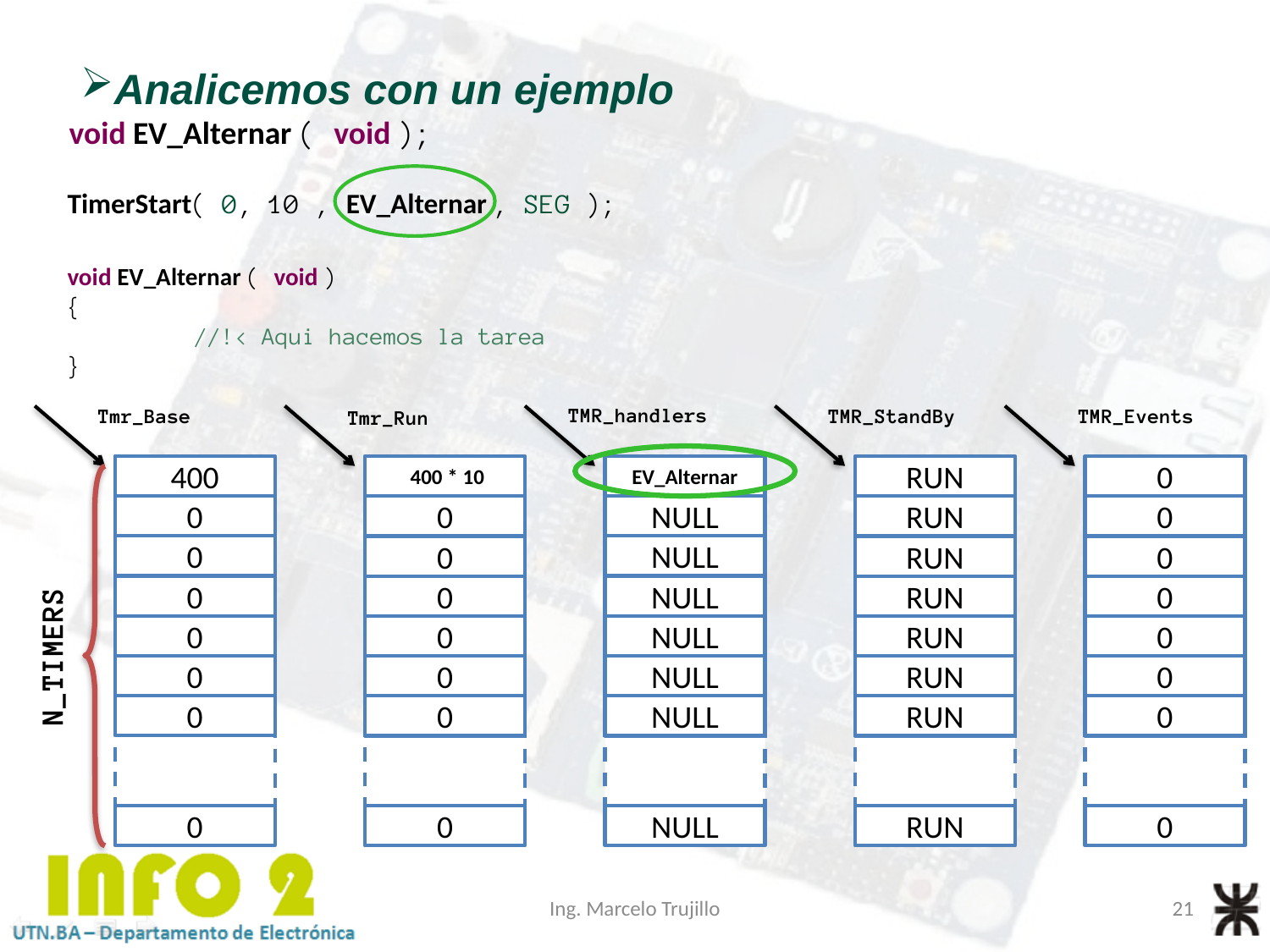

Analicemos con un ejemplo
void EV_Alternar ( void );

TimerStart( 0, 10 , EV_Alternar , SEG );
void EV_Alternar ( void )
{
	//!< Aqui hacemos la tarea
}
TMR_handlers
Tmr_Base
TMR_StandBy
TMR_Events
Tmr_Run

400
0
0
0
0
0
0

0
NULL
NULL
NULL
NULL
NULL
NULL
NULL

NULL
EV_Alternar
 400 * 10
0
0
0
0
0
0

0
RUN
RUN
RUN
RUN
RUN
RUN
RUN

RUN
0
0
0
0
0
0
0

0

N_TIMERS
Ing. Marcelo Trujillo
21